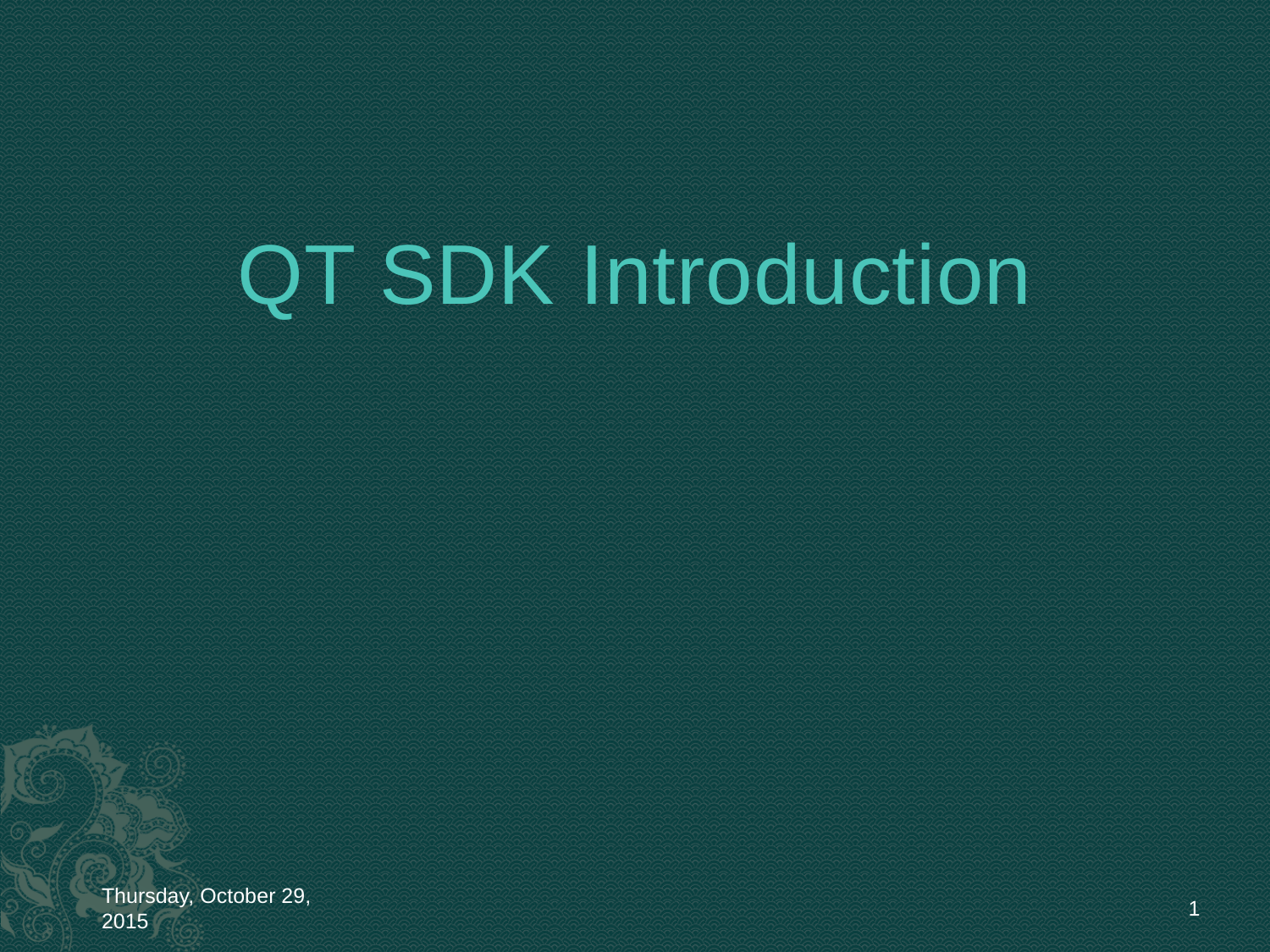

# QT SDK Introduction
Thursday, October 29, 2015

1